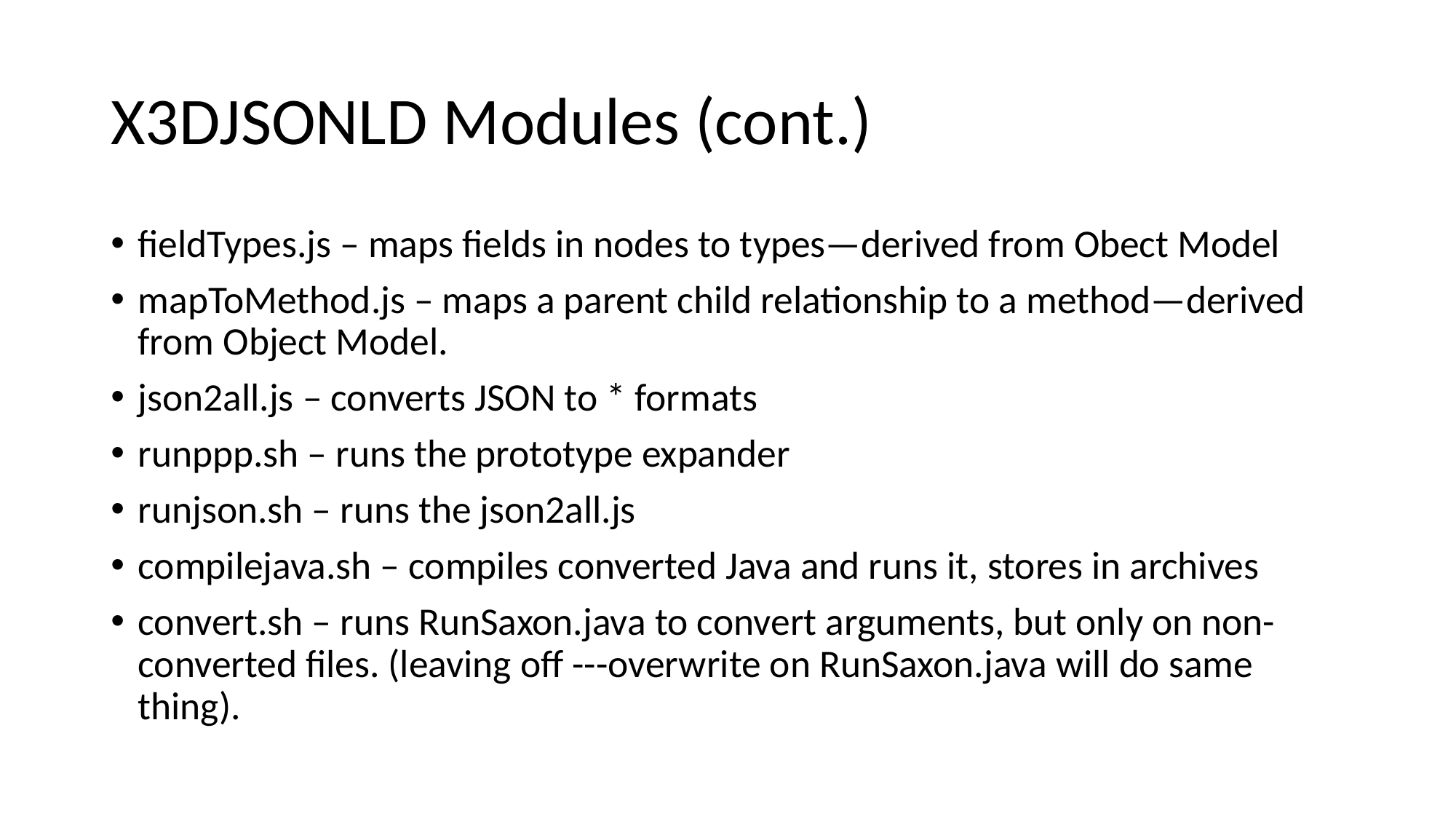

# X3DJSONLD Modules (cont.)
fieldTypes.js – maps fields in nodes to types—derived from Obect Model
mapToMethod.js – maps a parent child relationship to a method—derived from Object Model.
json2all.js – converts JSON to * formats
runppp.sh – runs the prototype expander
runjson.sh – runs the json2all.js
compilejava.sh – compiles converted Java and runs it, stores in archives
convert.sh – runs RunSaxon.java to convert arguments, but only on non-converted files. (leaving off ---overwrite on RunSaxon.java will do same thing).